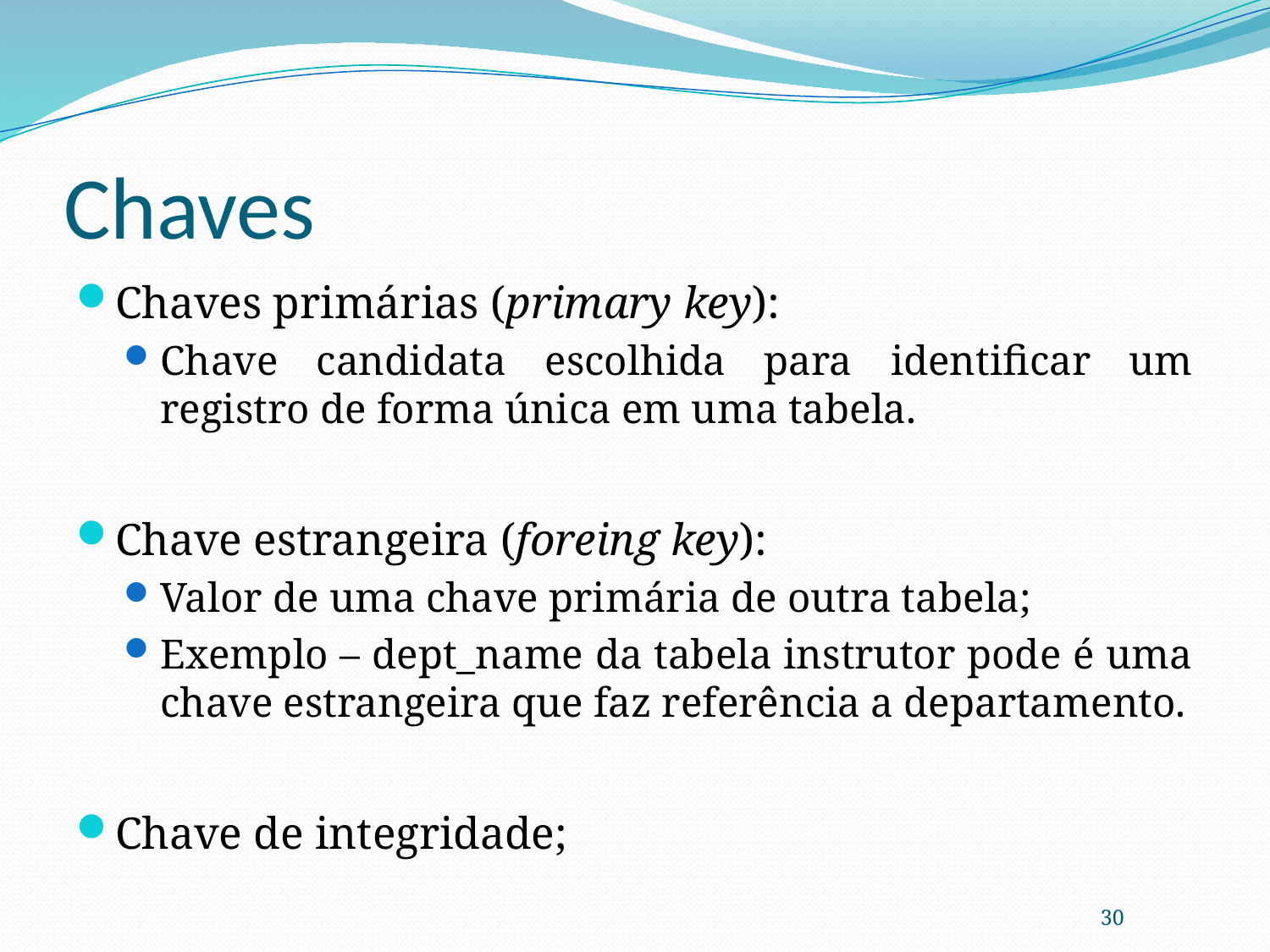

# Chaves
Chaves primárias (primary key):
Chave candidata escolhida para identificar um registro de forma única em uma tabela.

Chave estrangeira (foreing key):
Valor de uma chave primária de outra tabela;
Exemplo – dept_name da tabela instrutor pode é uma chave estrangeira que faz referência a departamento.

Chave de integridade;

30